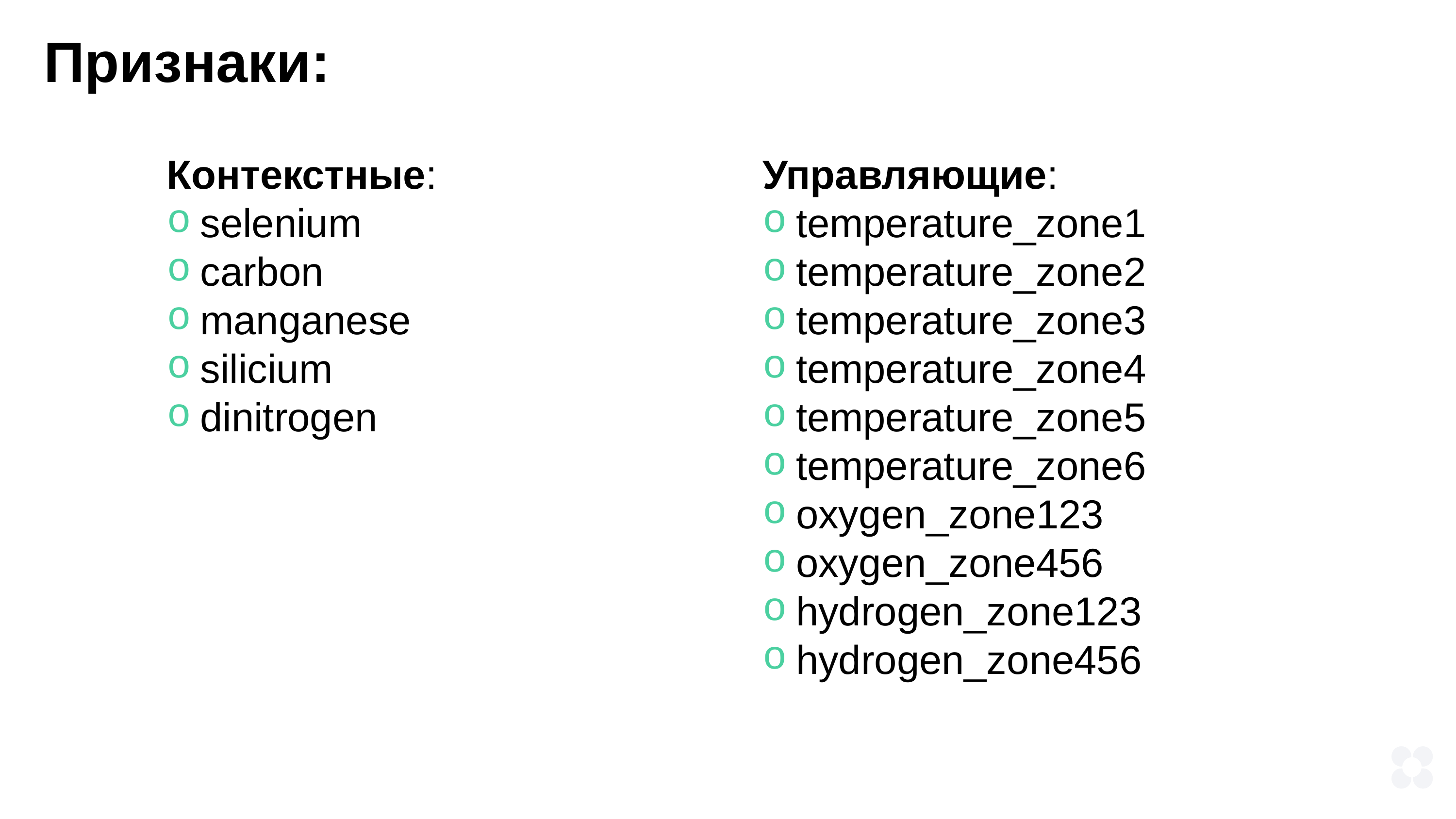

# Признаки:
Контекстные:
selenium
carbon
manganese
silicium
dinitrogen
Управляющие:
temperature_zone1
temperature_zone2
temperature_zone3
temperature_zone4
temperature_zone5
temperature_zone6
oxygen_zone123
oxygen_zone456
hydrogen_zone123
hydrogen_zone456